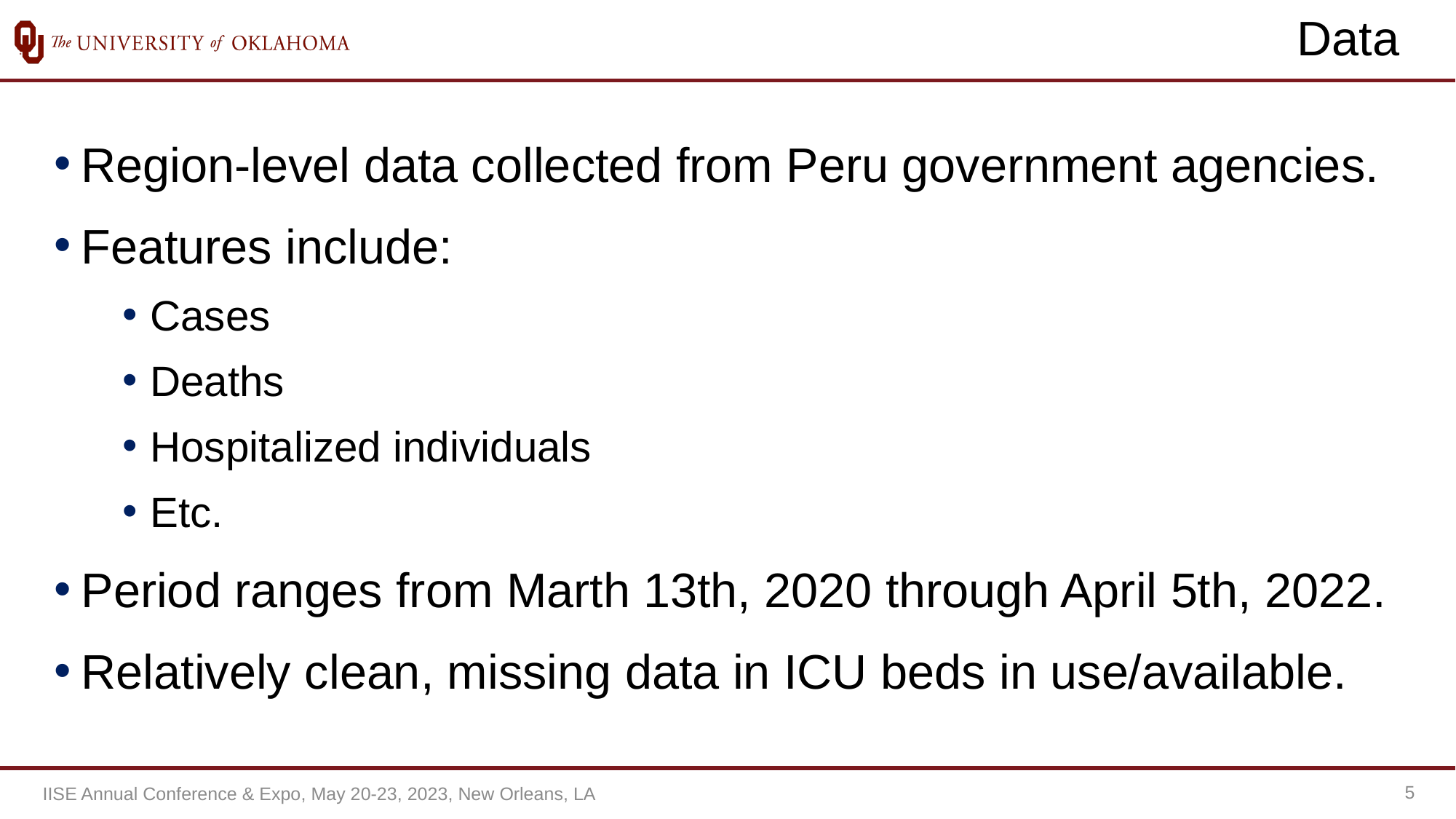

Data
Region-level data collected from Peru government agencies.
Features include:
Cases
Deaths
Hospitalized individuals
Etc.
Period ranges from Marth 13th, 2020 through April 5th, 2022.
Relatively clean, missing data in ICU beds in use/available.

5
IISE Annual Conference & Expo, May 20-23, 2023, New Orleans, LA